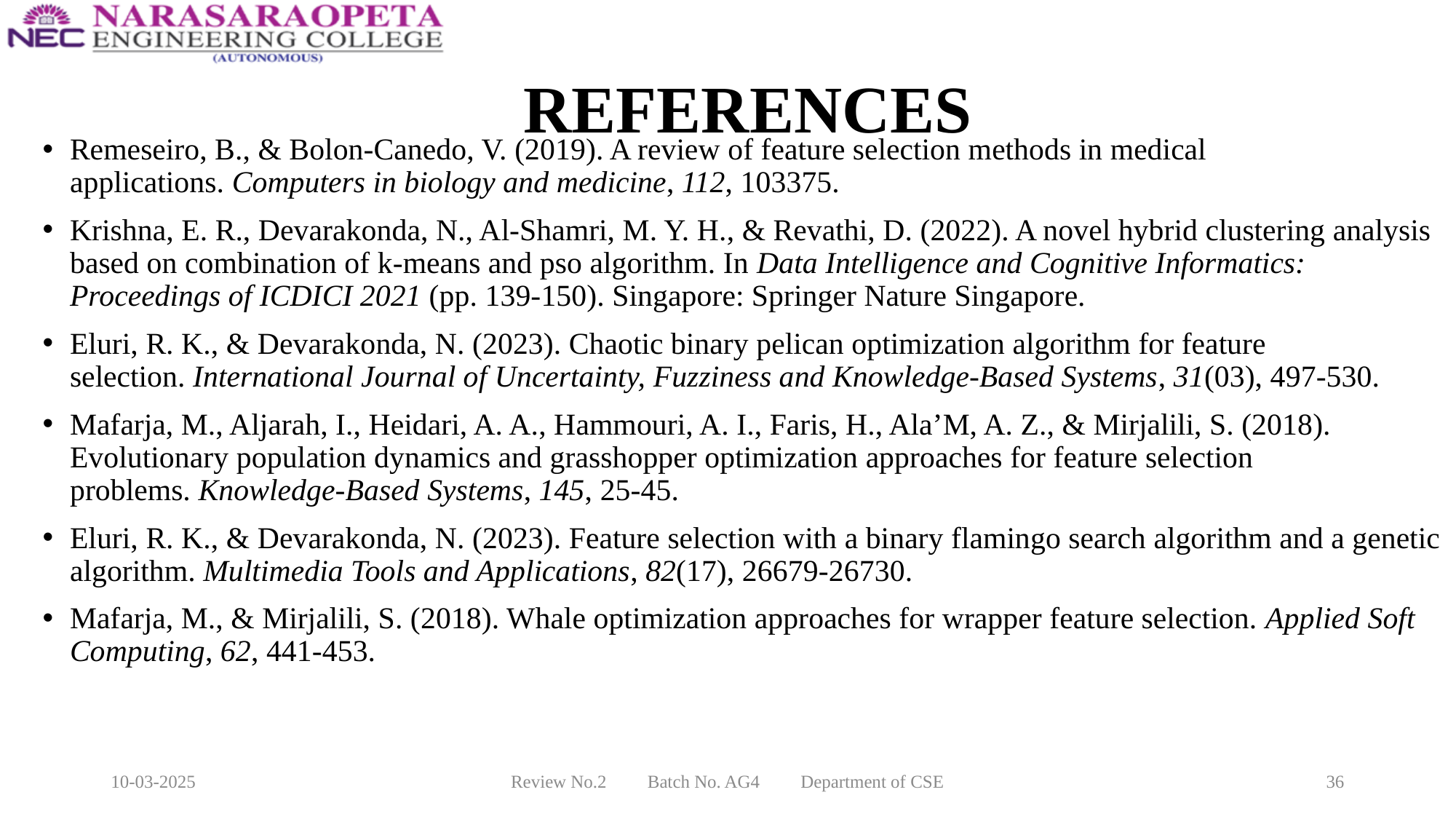

# REFERENCES
Remeseiro, B., & Bolon-Canedo, V. (2019). A review of feature selection methods in medical applications. Computers in biology and medicine, 112, 103375.
Krishna, E. R., Devarakonda, N., Al-Shamri, M. Y. H., & Revathi, D. (2022). A novel hybrid clustering analysis based on combination of k-means and pso algorithm. In Data Intelligence and Cognitive Informatics: Proceedings of ICDICI 2021 (pp. 139-150). Singapore: Springer Nature Singapore.
Eluri, R. K., & Devarakonda, N. (2023). Chaotic binary pelican optimization algorithm for feature selection. International Journal of Uncertainty, Fuzziness and Knowledge-Based Systems, 31(03), 497-530.
Mafarja, M., Aljarah, I., Heidari, A. A., Hammouri, A. I., Faris, H., Ala’M, A. Z., & Mirjalili, S. (2018). Evolutionary population dynamics and grasshopper optimization approaches for feature selection problems. Knowledge-Based Systems, 145, 25-45.
Eluri, R. K., & Devarakonda, N. (2023). Feature selection with a binary flamingo search algorithm and a genetic algorithm. Multimedia Tools and Applications, 82(17), 26679-26730.
Mafarja, M., & Mirjalili, S. (2018). Whale optimization approaches for wrapper feature selection. Applied Soft Computing, 62, 441-453.

10-03-2025
Review No.2         Batch No. AG4         Department of CSE
36